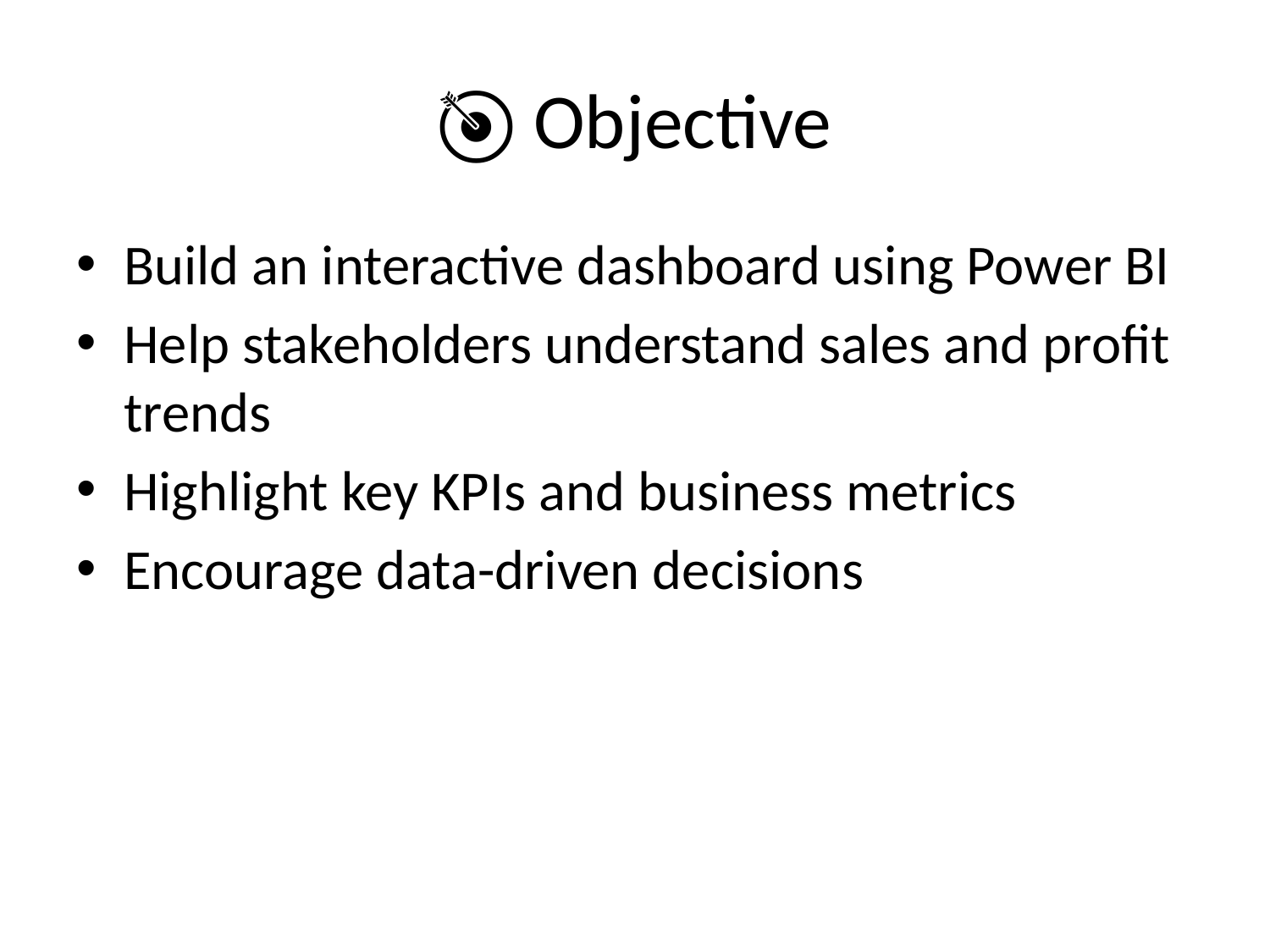

# 🎯 Objective
Build an interactive dashboard using Power BI
Help stakeholders understand sales and profit trends
Highlight key KPIs and business metrics
Encourage data-driven decisions